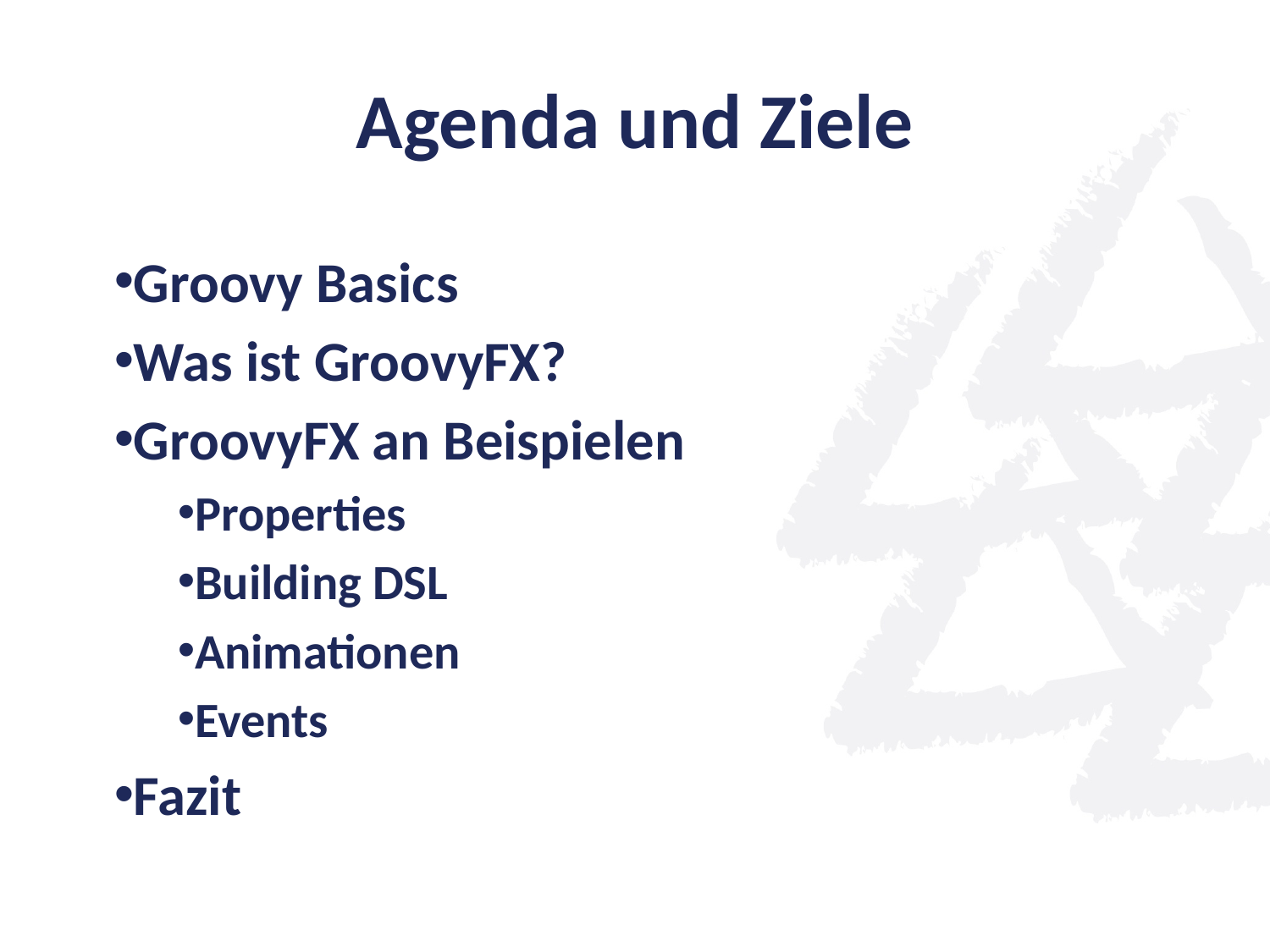

# Agenda und Ziele
Groovy Basics
Was ist GroovyFX?
GroovyFX an Beispielen
Properties
Building DSL
Animationen
Events
Fazit